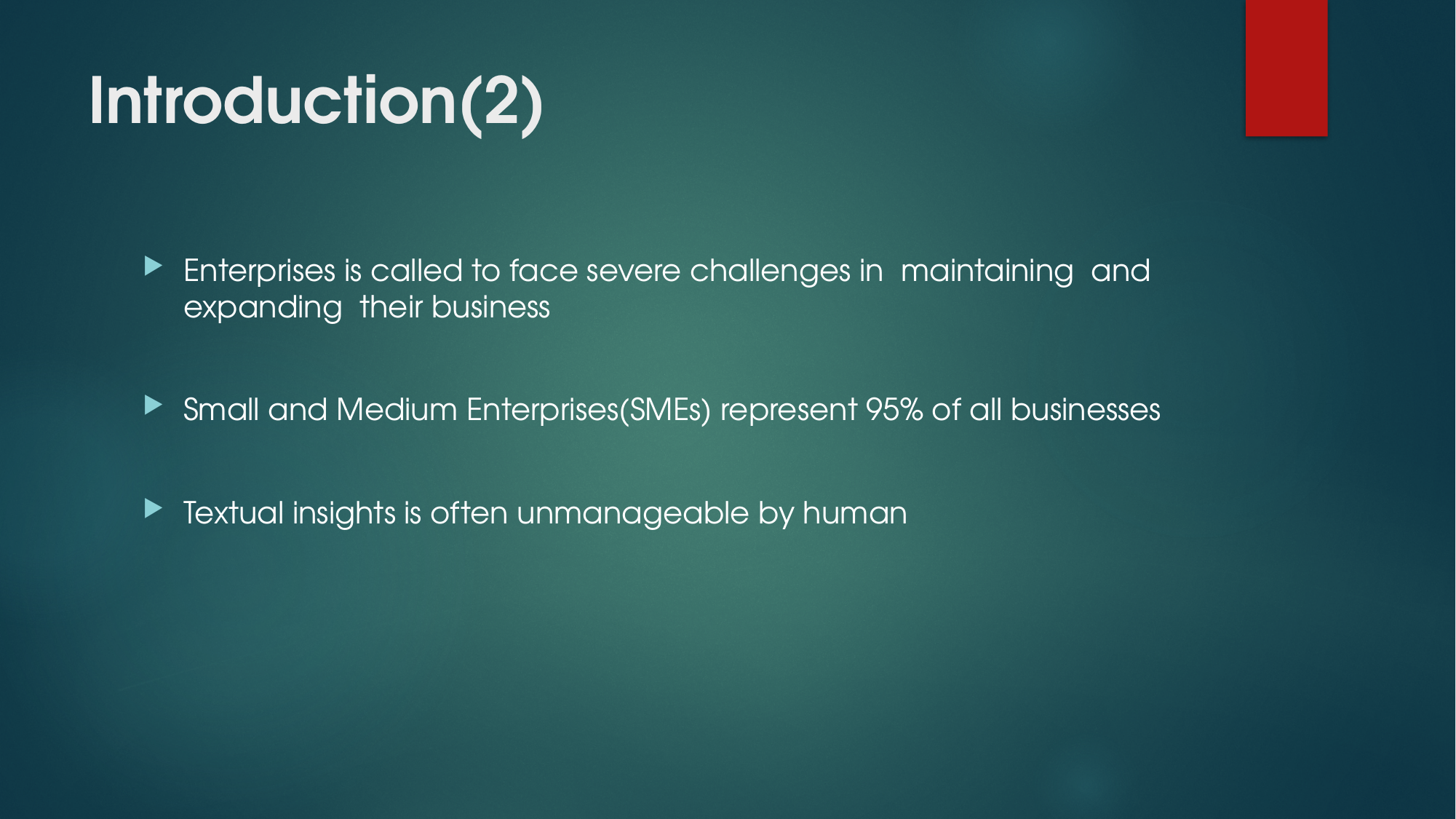

# Introduction(2)
Enterprises is called to face severe challenges in  maintaining  and  expanding  their business

Small and Medium Enterprises(SMEs) represent 95% of all businesses

Textual insights is often unmanageable by human